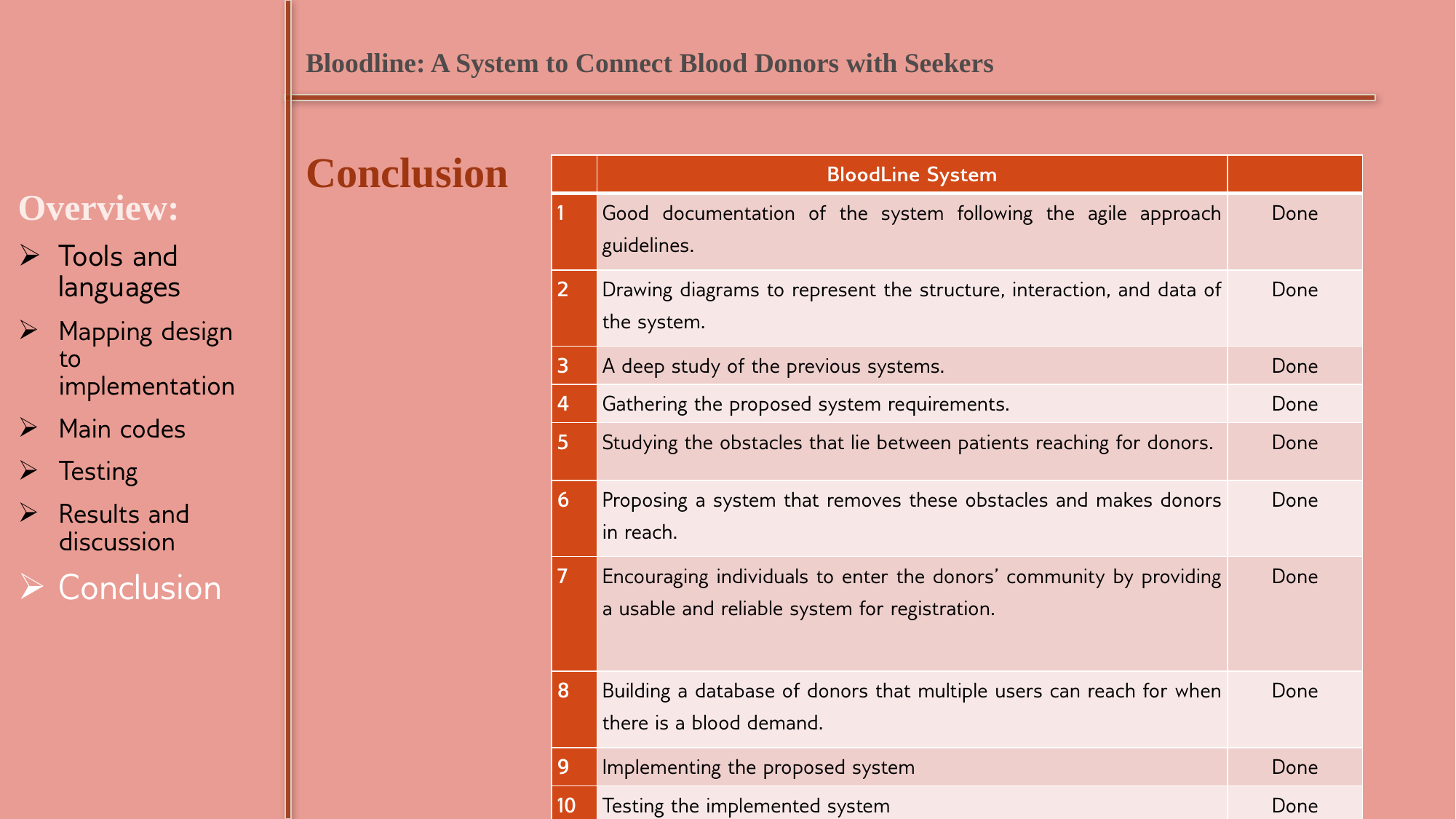

Bloodline: A System to Connect Blood Donors with Seekers

Conclusion
|  | BloodLine System |  |
| --- | --- | --- |
| 1 | Good documentation of the system following the agile approach guidelines. | Done |
| 2 | Drawing diagrams to represent the structure, interaction, and data of the system. | Done |
| 3 | A deep study of the previous systems. | Done |
| 4 | Gathering the proposed system requirements. | Done |
| 5 | Studying the obstacles that lie between patients reaching for donors. | Done |
| 6 | Proposing a system that removes these obstacles and makes donors in reach. | Done |
| 7 | Encouraging individuals to enter the donors’ community by providing a usable and reliable system for registration. | Done |
| 8 | Building a database of donors that multiple users can reach for when there is a blood demand. | Done |
| 9 | Implementing the proposed system | Done |
| 10 | Testing the implemented system | Done |
Overview:
Tools and languages
Mapping design to implementation
Main codes
Testing
Results and discussion
Conclusion

21